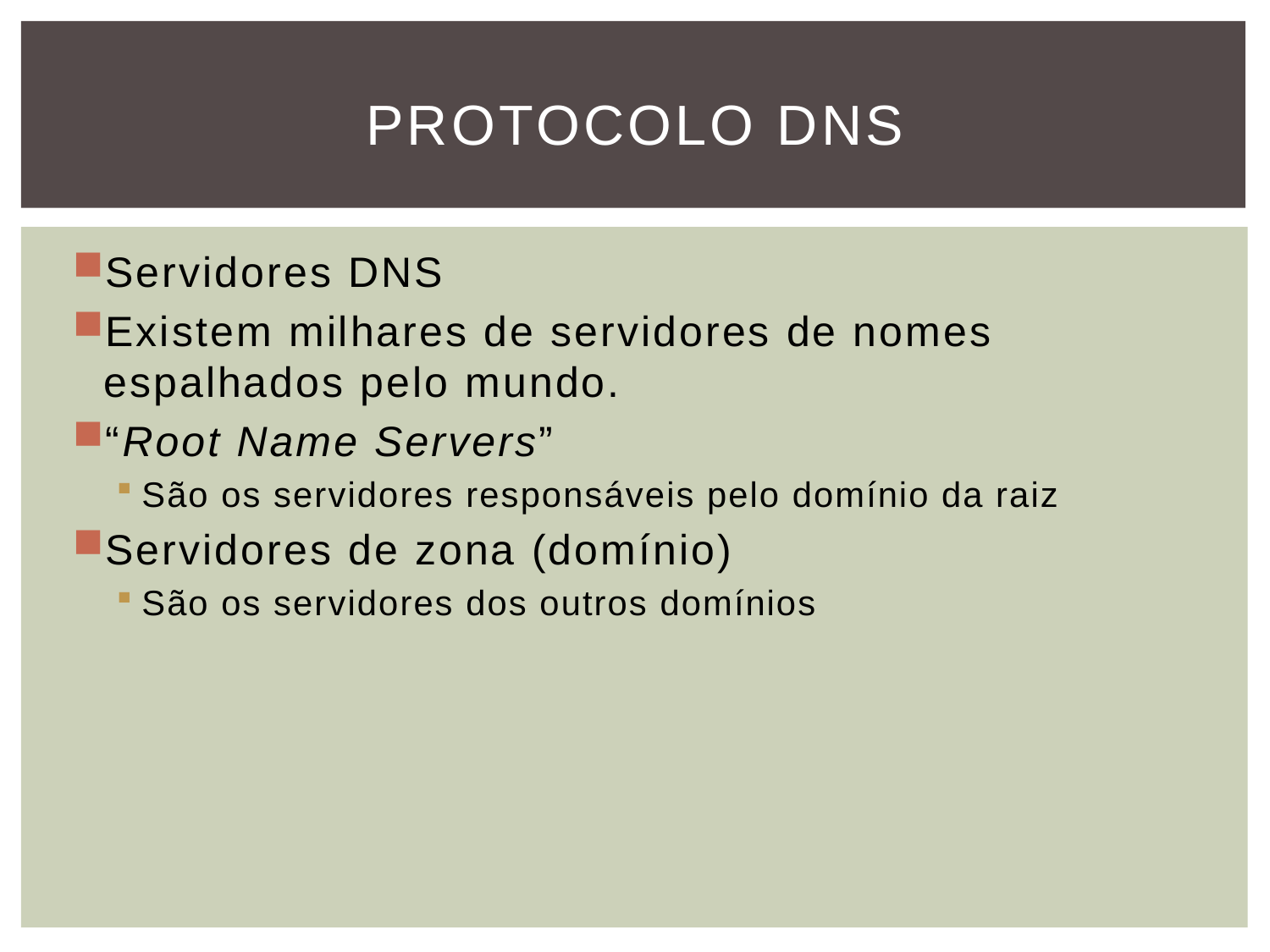

# Protocolo DNS
Servidores DNS
Existem milhares de servidores de nomes espalhados pelo mundo.
“Root Name Servers”
São os servidores responsáveis pelo domínio da raiz
Servidores de zona (domínio)
São os servidores dos outros domínios